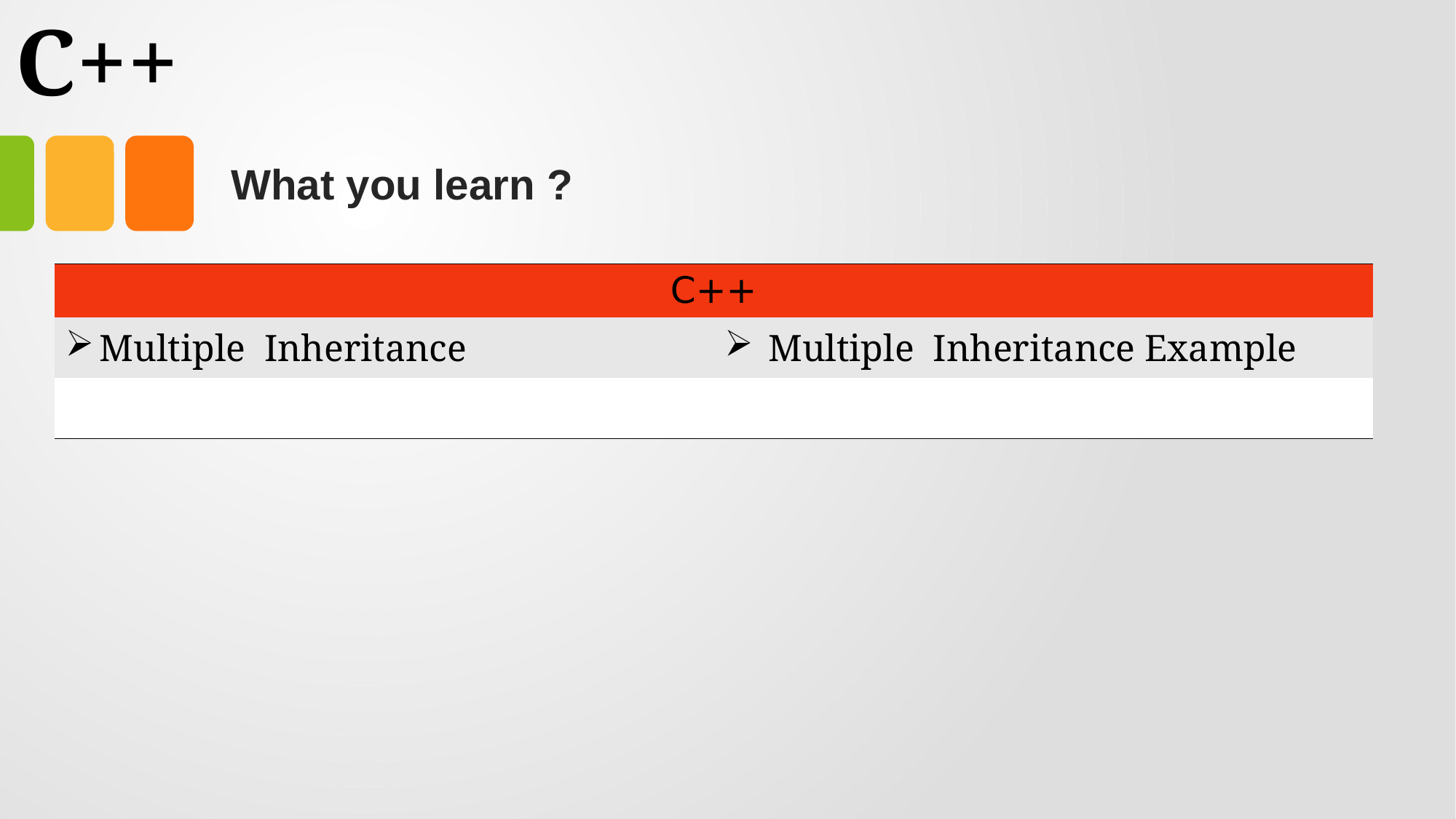

# C++
What you learn ?
| C++ |  |
| --- | --- |
| Multiple Inheritance | Multiple Inheritance Example |
|  |  |